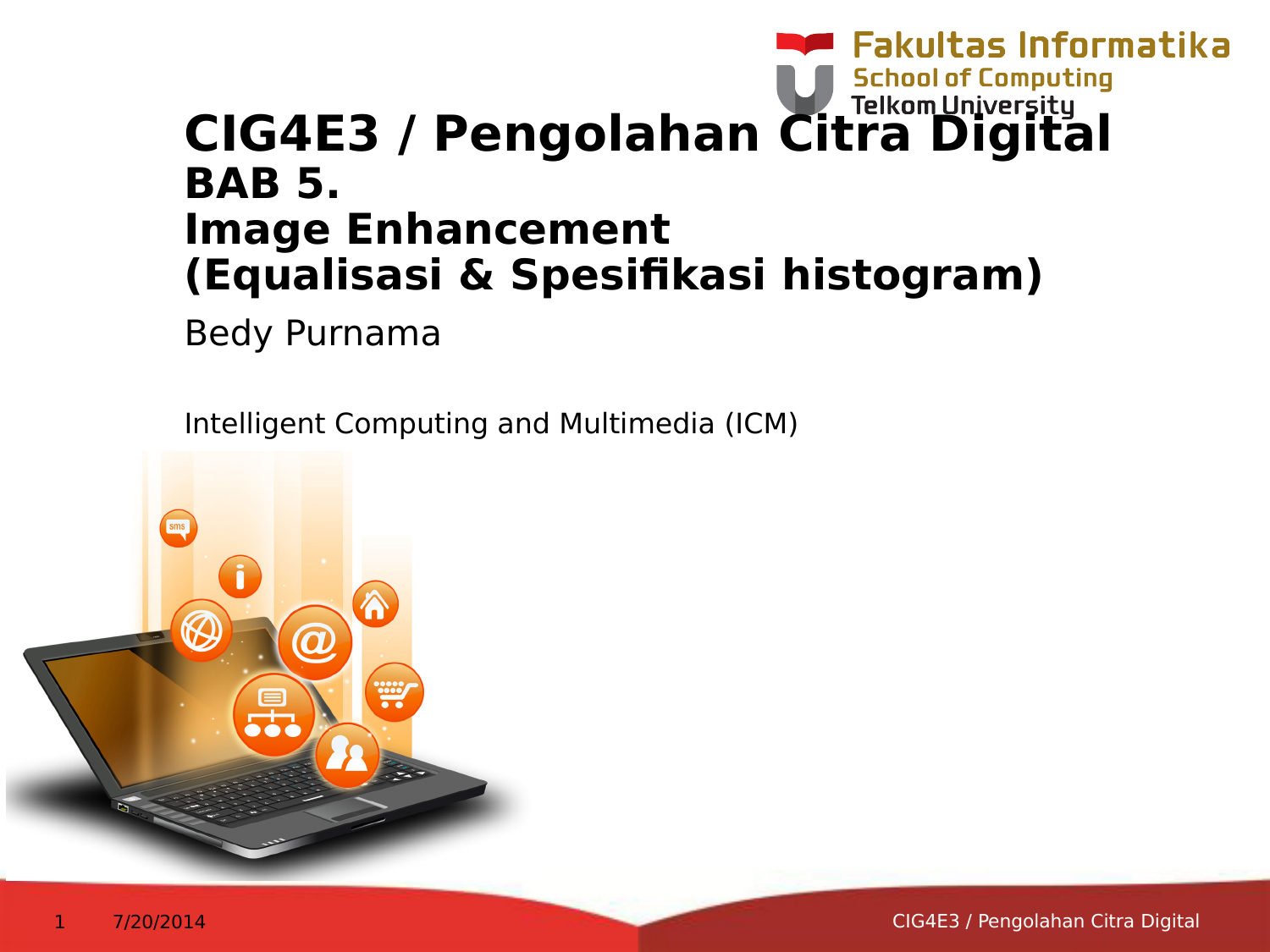

# CIG4E3 / Pengolahan Citra Digital BAB 5. Image Enhancement (Equalisasi & Spesifikasi histogram)
Bedy Purnama
Intelligent Computing and Multimedia (ICM)
1
7/20/2014